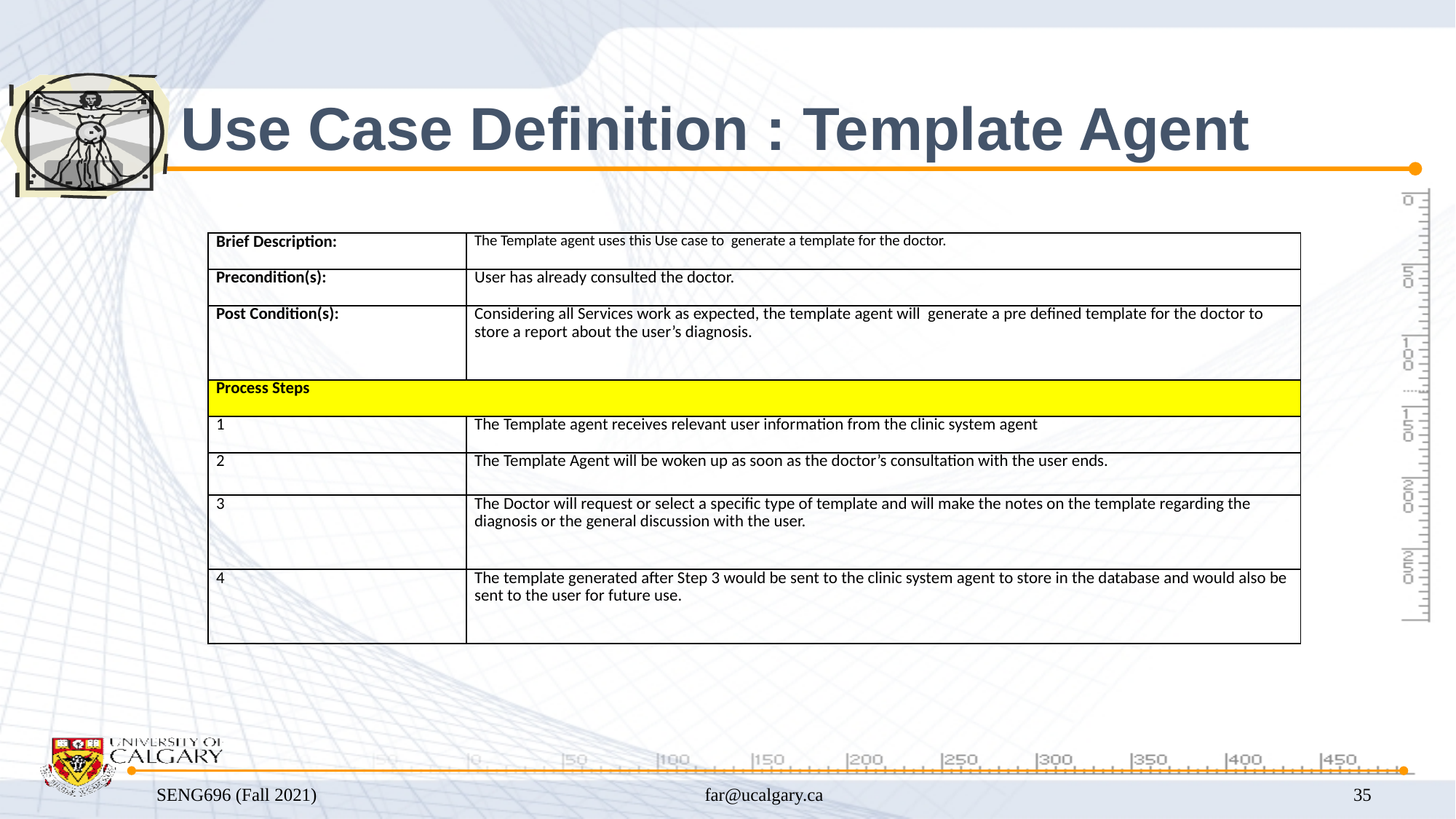

# Use Case Definition : Template Agent
| Brief Description: | The Template agent uses this Use case to generate a template for the doctor. |
| --- | --- |
| Precondition(s): | User has already consulted the doctor. |
| Post Condition(s): | Considering all Services work as expected, the template agent will generate a pre defined template for the doctor to store a report about the user’s diagnosis. |
| Process Steps |  |
| 1 | The Template agent receives relevant user information from the clinic system agent |
| 2 | The Template Agent will be woken up as soon as the doctor’s consultation with the user ends. |
| 3 | The Doctor will request or select a specific type of template and will make the notes on the template regarding the diagnosis or the general discussion with the user. |
| 4 | The template generated after Step 3 would be sent to the clinic system agent to store in the database and would also be sent to the user for future use. |
SENG696 (Fall 2021)
far@ucalgary.ca
35